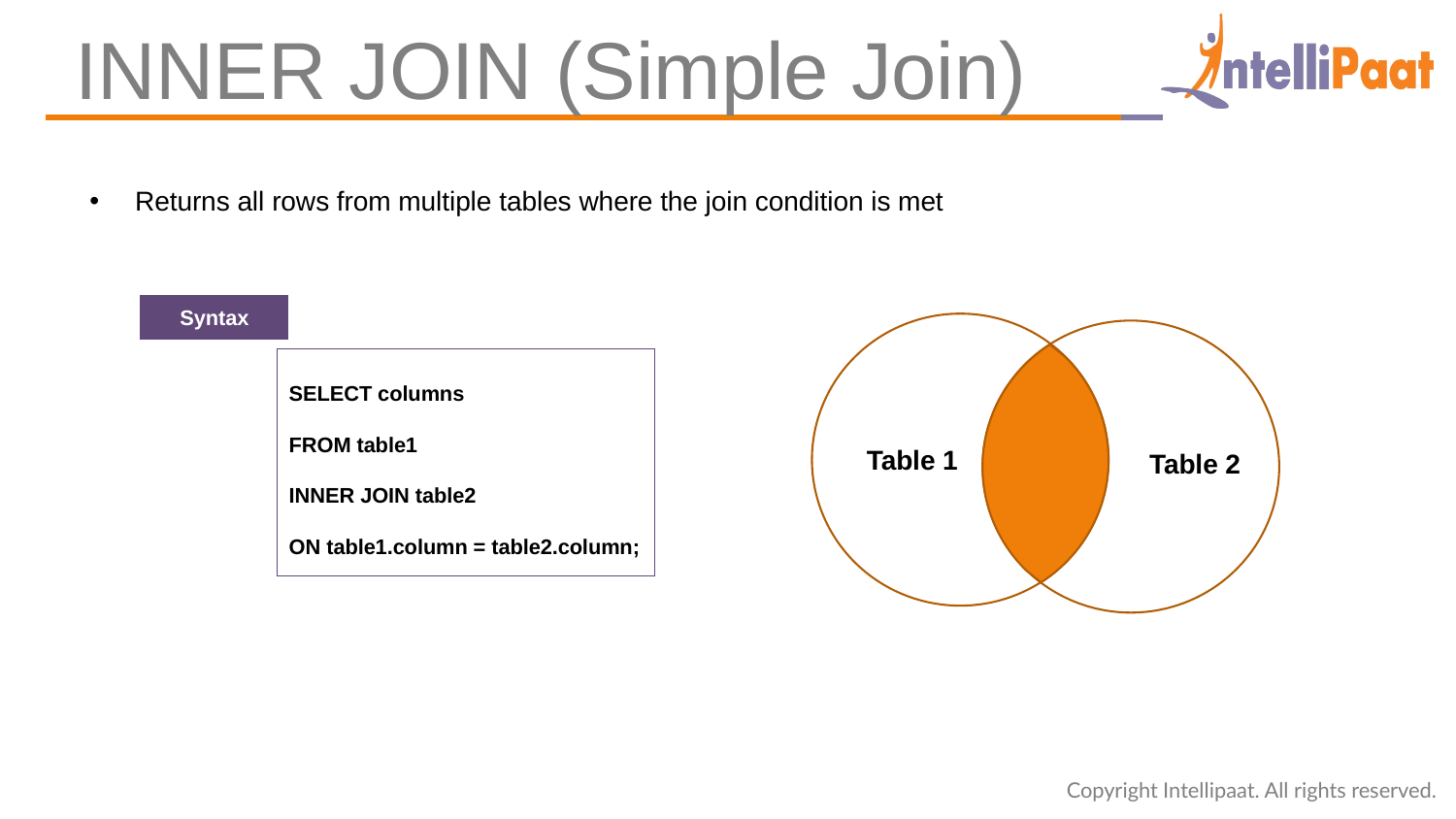

INNER JOIN (Simple Join)
Returns all rows from multiple tables where the join condition is met
Syntax

SELECT columns
FROM table1
INNER JOIN table2
ON table1.column = table2.column;
Table 1
Table 2